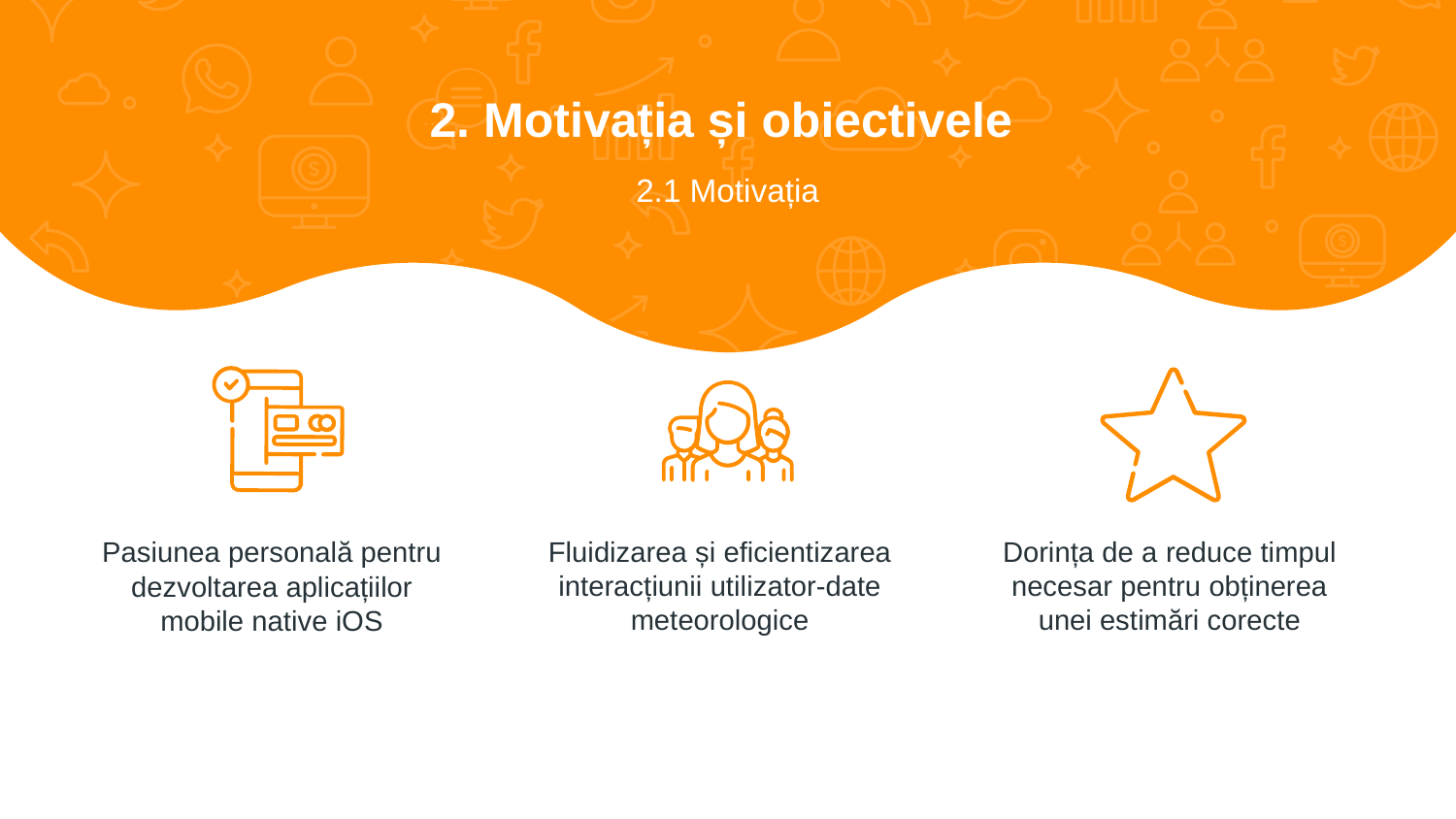

2. Motivația și obiectivele
2.1 Motivația

Fluidizarea și eficientizarea interacțiunii utilizator-date meteorologice
Dorința de a reduce timpul necesar pentru obținerea unei estimări corecte
Pasiunea personală pentru dezvoltarea aplicațiilor mobile native iOS